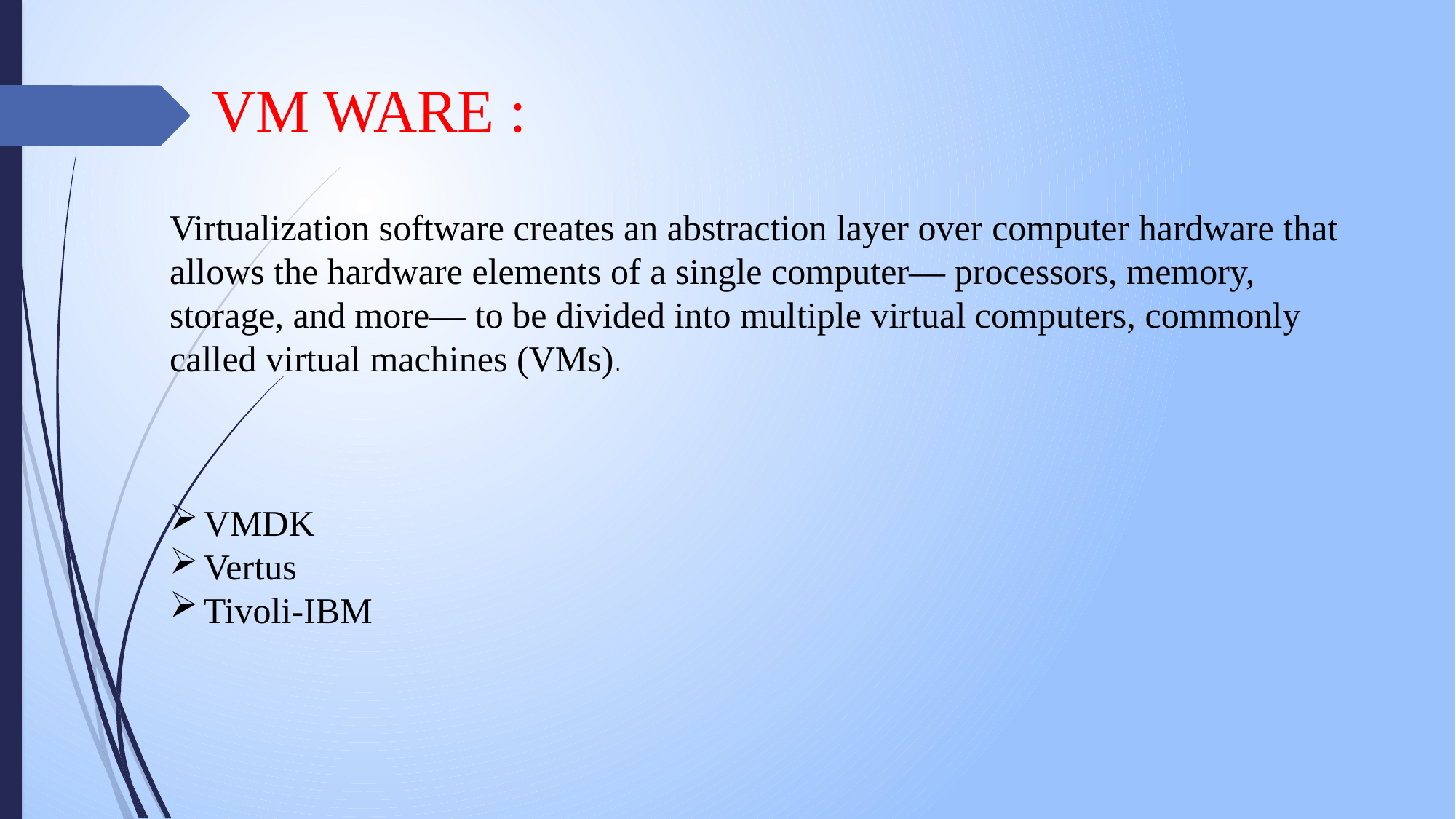

VM WARE :
Virtualization software creates an abstraction layer over computer hardware that allows the hardware elements of a single computer— processors, memory, storage, and more— to be divided into multiple virtual computers, commonly called virtual machines (VMs).
VMDK
Vertus
Tivoli-IBM